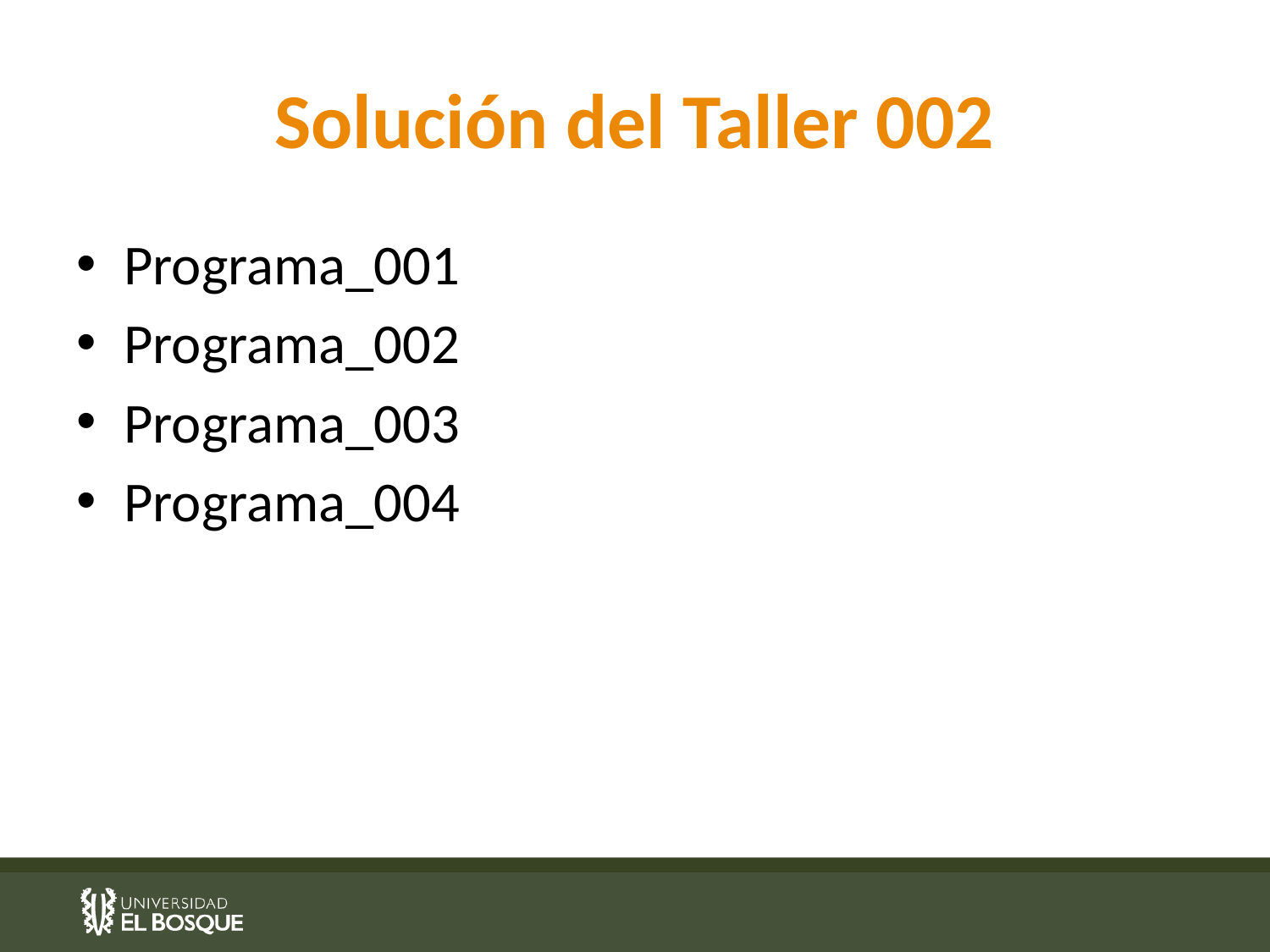

# Solución del Taller 002
Programa_001
Programa_002
Programa_003
Programa_004